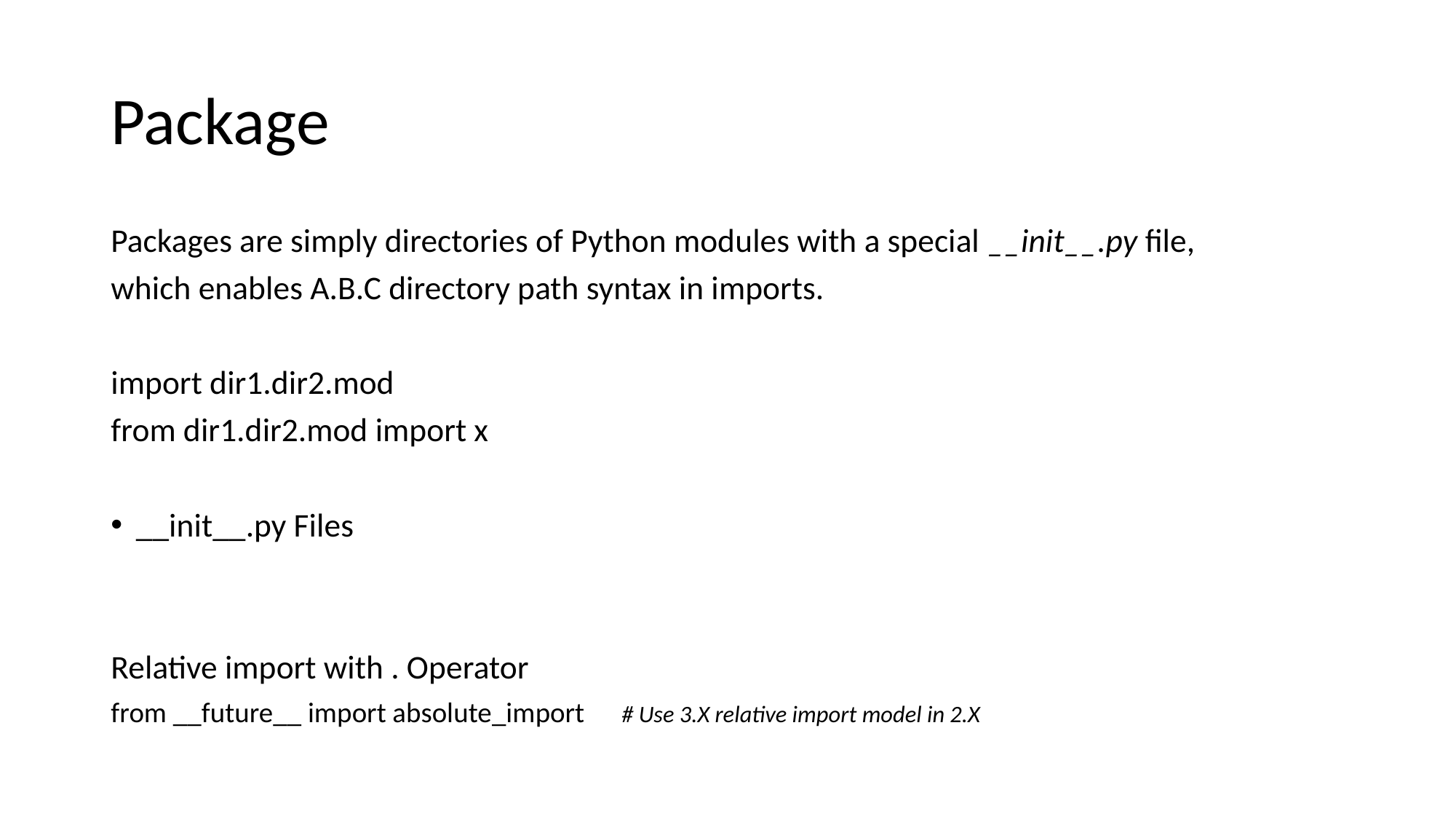

# Package
Packages are simply directories of Python modules with a special __init__.py file,
which enables A.B.C directory path syntax in imports.

import dir1.dir2.mod
from dir1.dir2.mod import x

__init__.py Files

Relative import with . Operator
from __future__ import absolute_import 	# Use 3.X relative import model in 2.X